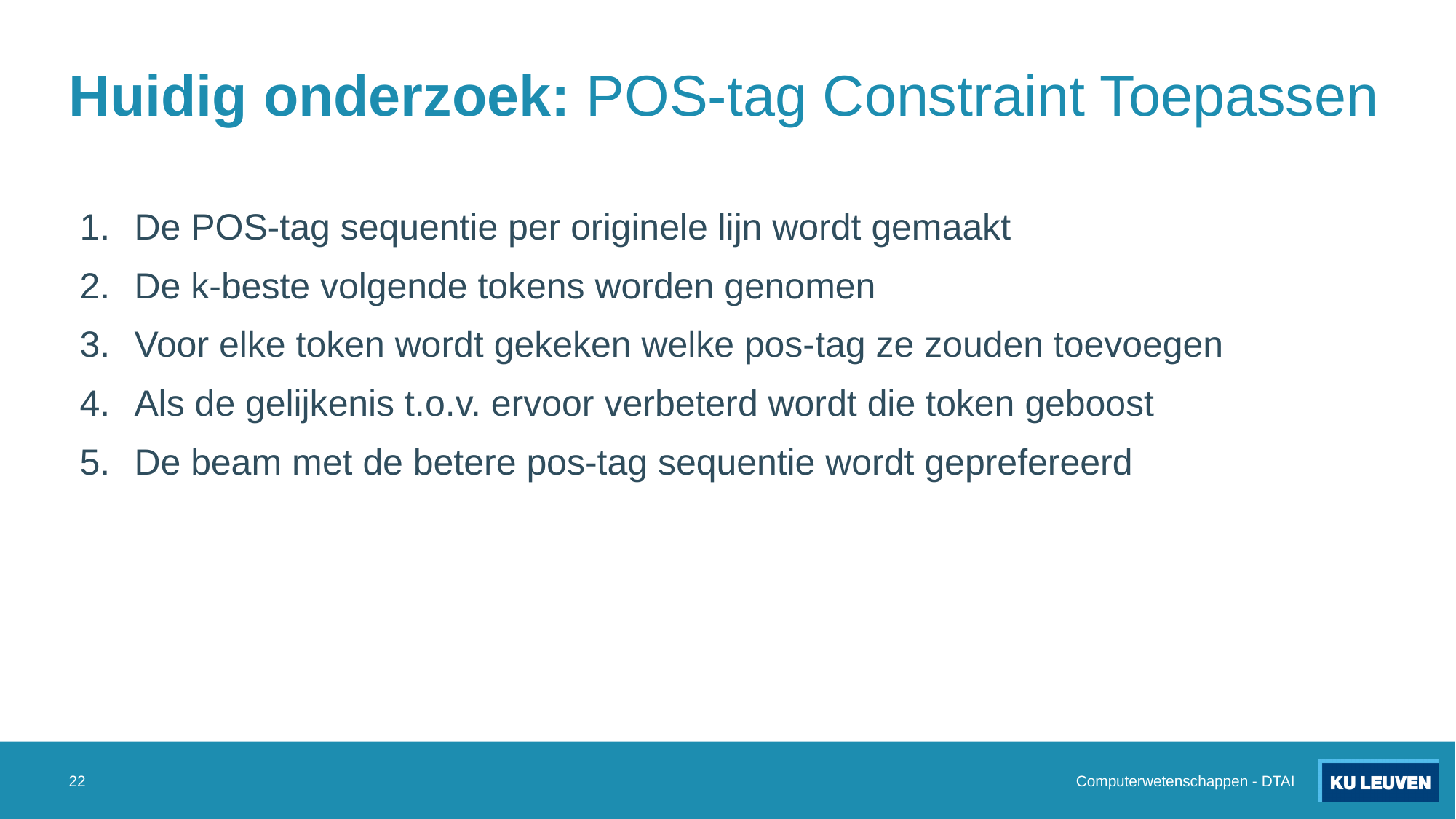

# Huidig onderzoek: POS-tag Constraint Toepassen
De POS-tag sequentie per originele lijn wordt gemaakt
De k-beste volgende tokens worden genomen
Voor elke token wordt gekeken welke pos-tag ze zouden toevoegen
Als de gelijkenis t.o.v. ervoor verbeterd wordt die token geboost
De beam met de betere pos-tag sequentie wordt geprefereerd
22
Computerwetenschappen - DTAI